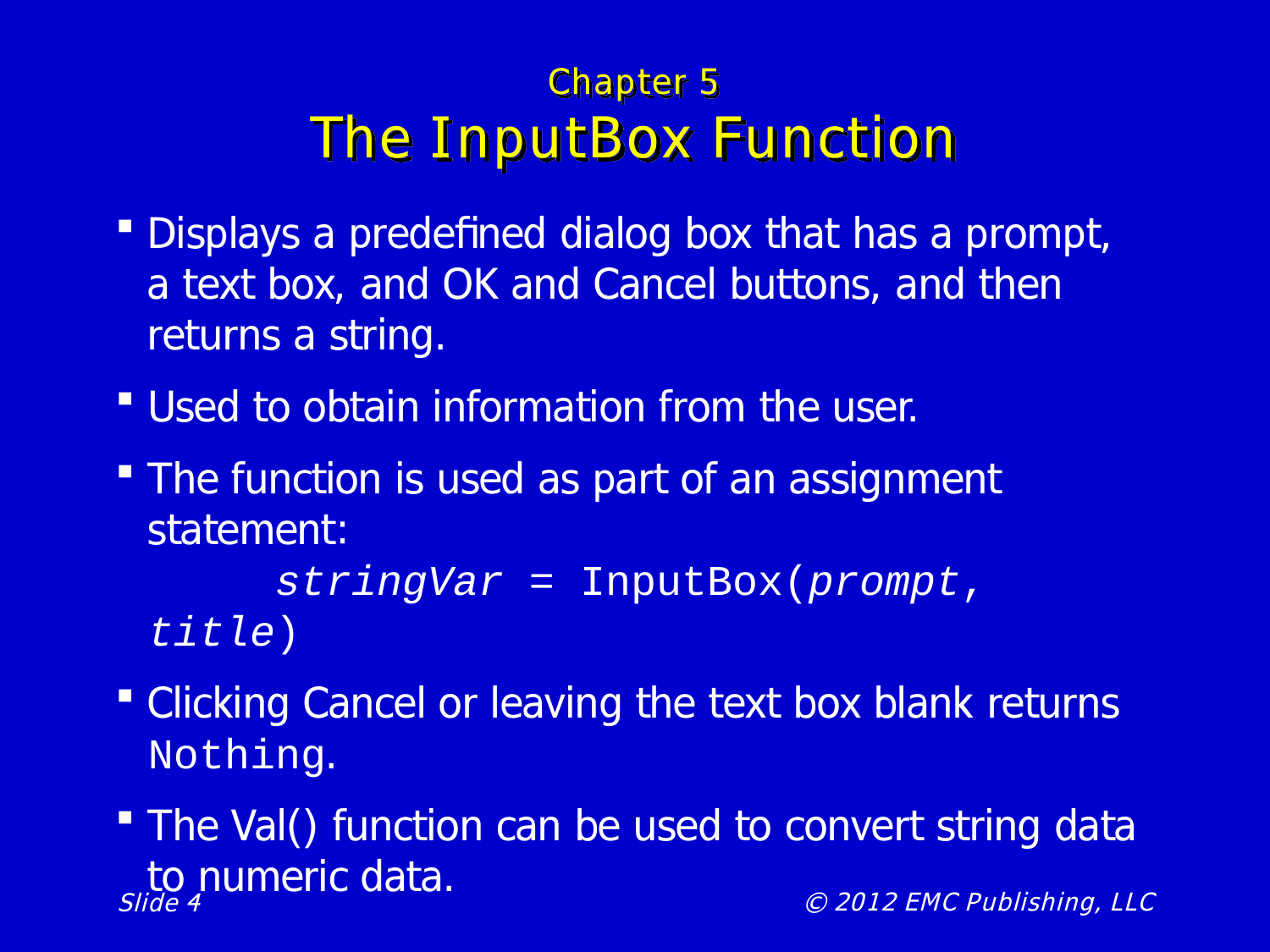

# Chapter 5 The InputBox Function
Displays a predefined dialog box that has a prompt, a text box, and OK and Cancel buttons, and then returns a string.
Used to obtain information from the user.
The function is used as part of an assignment statement:
	stringVar = InputBox(prompt, title)
Clicking Cancel or leaving the text box blank returns Nothing.
The Val() function can be used to convert string data to numeric data.
© 2012 EMC Publishing, LLC
Slide 4